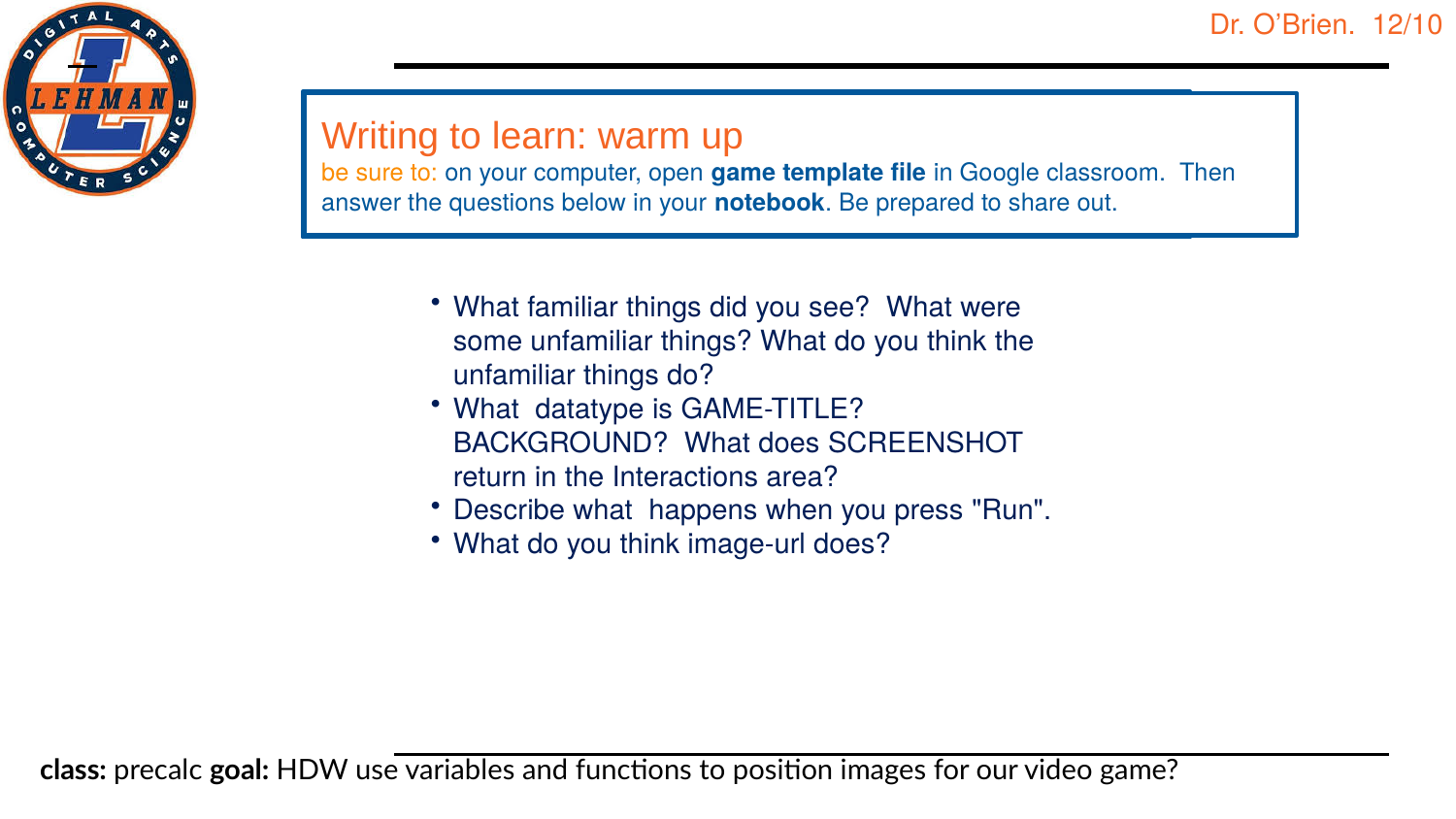

Writing to learn: warm up
be sure to: on your computer, open game template file in Google classroom.  Then answer the questions below in your notebook. Be prepared to share out.
What familiar things did you see?  What were some unfamiliar things? What do you think the unfamiliar things do?
What  datatype is GAME-TITLE?  BACKGROUND?  What does SCREENSHOT return in the Interactions area?
Describe what  happens when you press "Run".
What do you think image-url does?